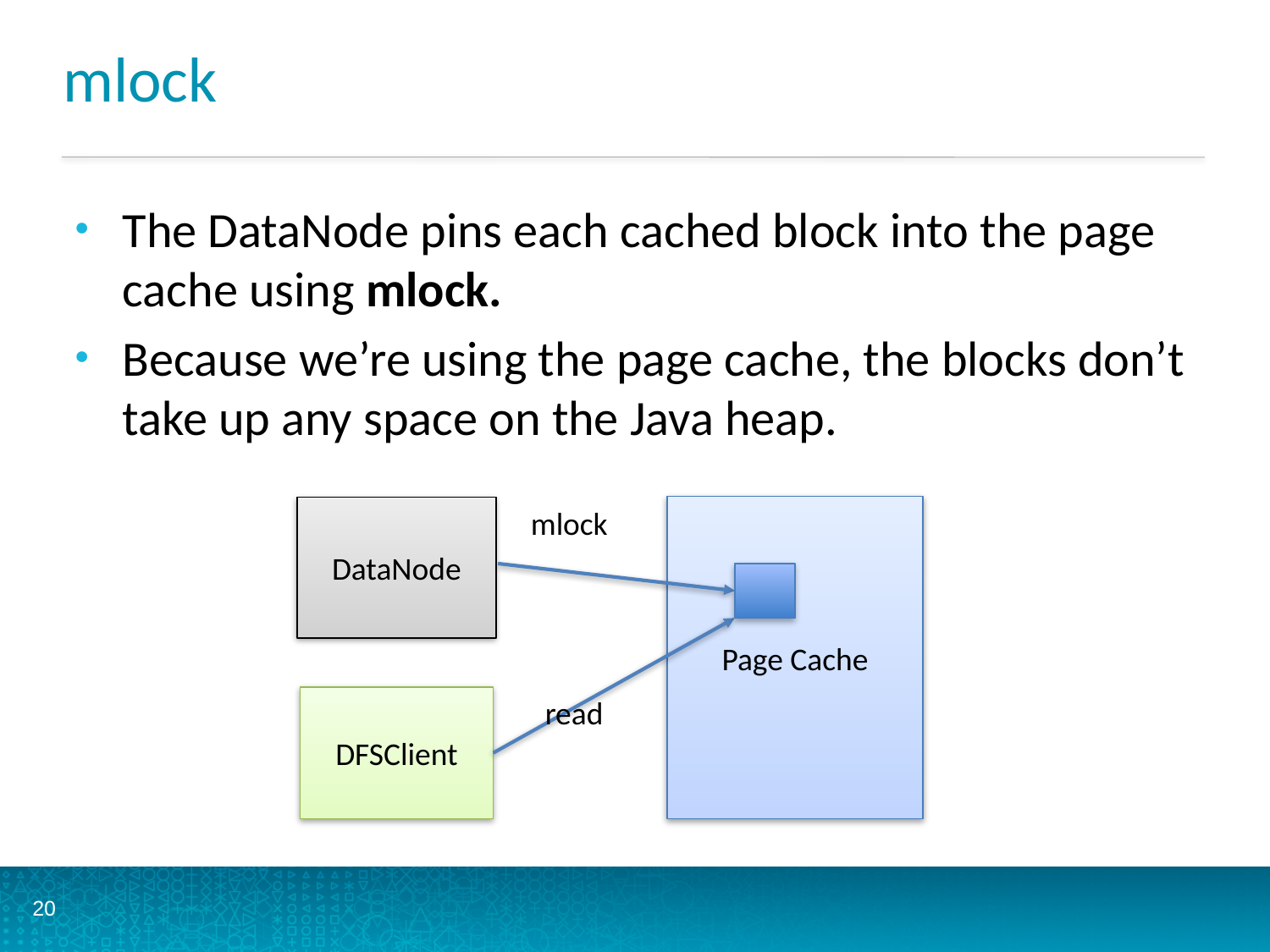

# mlock
The DataNode pins each cached block into the page cache using mlock.
Because we’re using the page cache, the blocks don’t take up any space on the Java heap.
Page Cache
DataNode
mlock

read
DFSClient
20